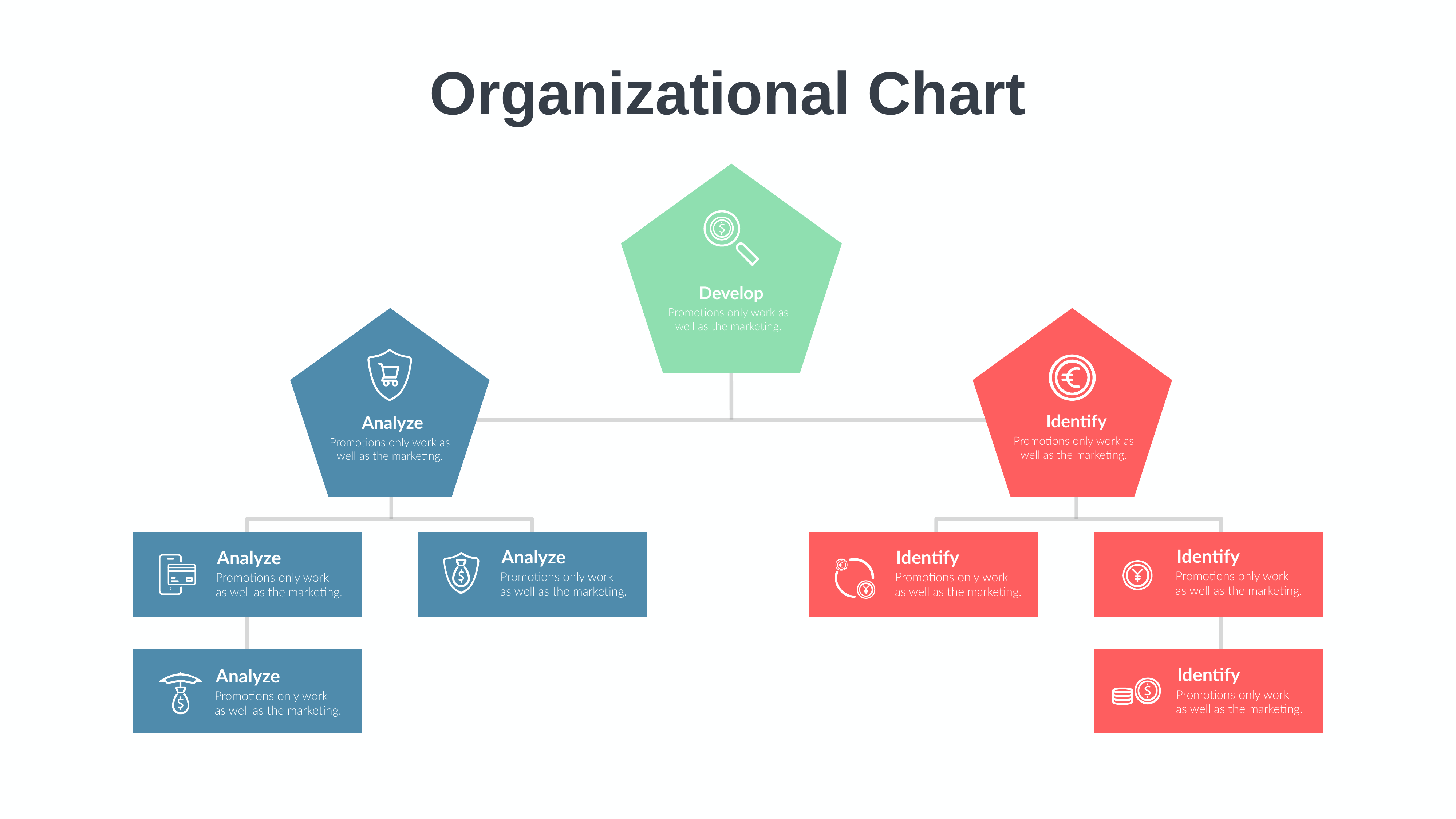

Organizational Chart

Develop
Promotions only work as well as the marketing.

Identify
Promotions only work as well as the marketing.
Analyze
Promotions only work as well as the marketing.

Identify
Promotions only work
as well as the marketing.
Analyze
Promotions only work
as well as the marketing.
Identify
Promotions only work
as well as the marketing.
Analyze
Promotions only work
as well as the marketing.

Identify
Promotions only work
as well as the marketing.
Analyze
Promotions only work
as well as the marketing.